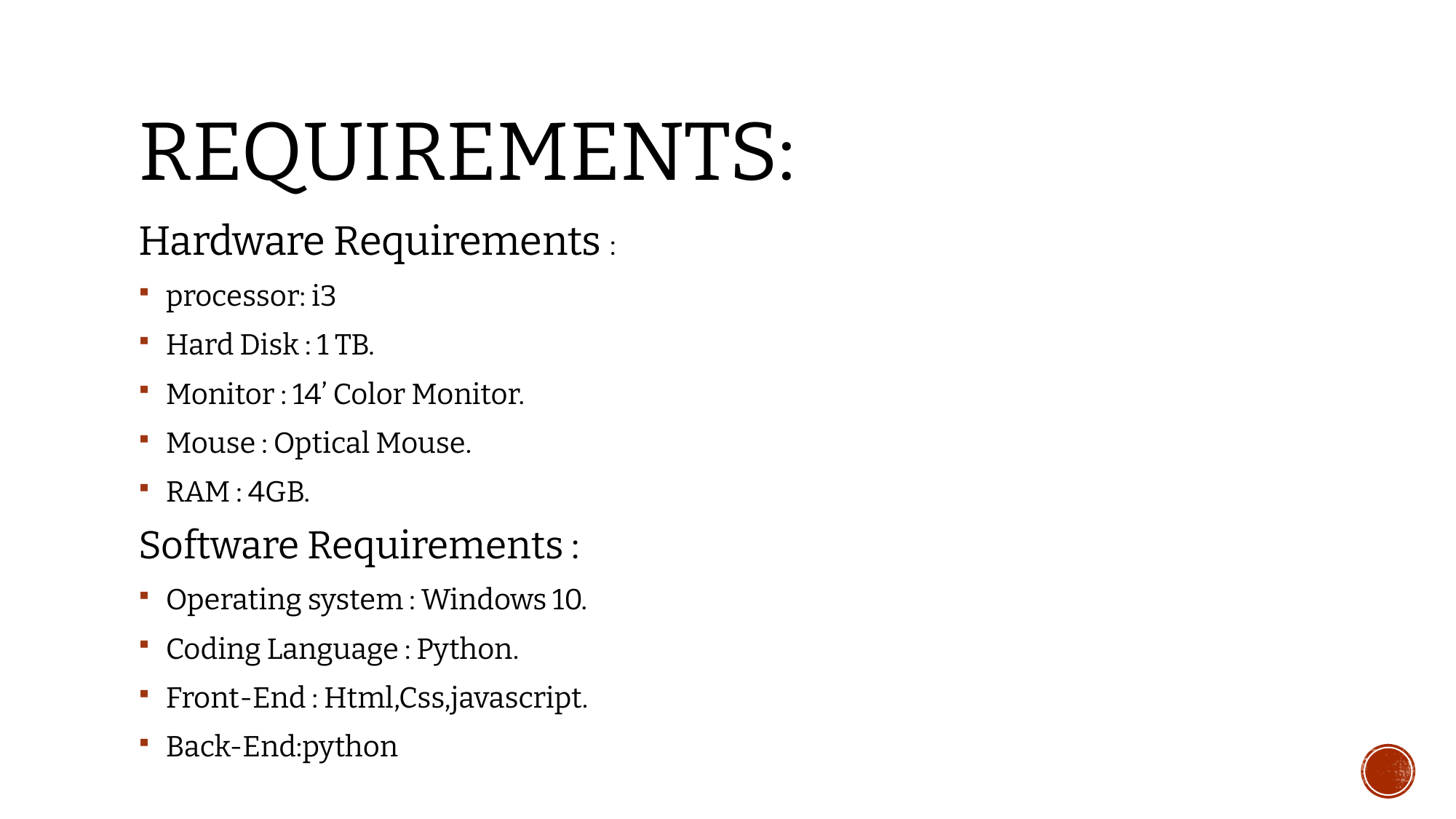

# REQUIREMENTS:
Hardware Requirements :
 processor: i3
 Hard Disk : 1 TB.
 Monitor : 14’ Color Monitor.
 Mouse : Optical Mouse.
 RAM : 4GB.
Software Requirements :
 Operating system : Windows 10.
 Coding Language : Python.
 Front-End : Html,Css,javascript.
 Back-End:python